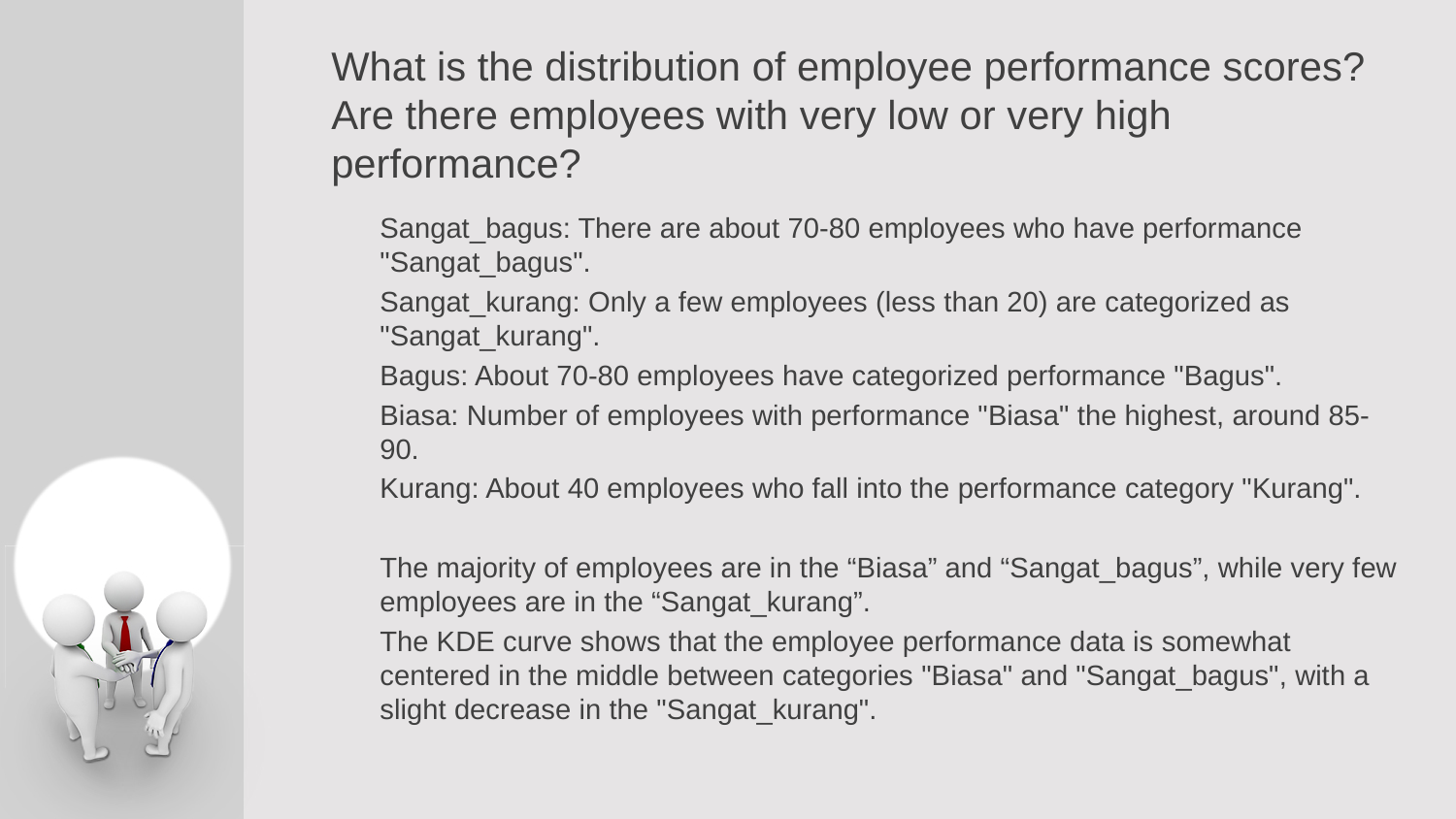

What is the distribution of employee performance scores? Are there employees with very low or very high performance?
Sangat_bagus: There are about 70-80 employees who have performance "Sangat_bagus".
Sangat_kurang: Only a few employees (less than 20) are categorized as "Sangat_kurang".
Bagus: About 70-80 employees have categorized performance "Bagus".
Biasa: Number of employees with performance "Biasa" the highest, around 85-90.
Kurang: About 40 employees who fall into the performance category "Kurang".

The majority of employees are in the “Biasa” and “Sangat_bagus”, while very few employees are in the “Sangat_kurang”.
The KDE curve shows that the employee performance data is somewhat centered in the middle between categories "Biasa" and "Sangat_bagus", with a slight decrease in the "Sangat_kurang".